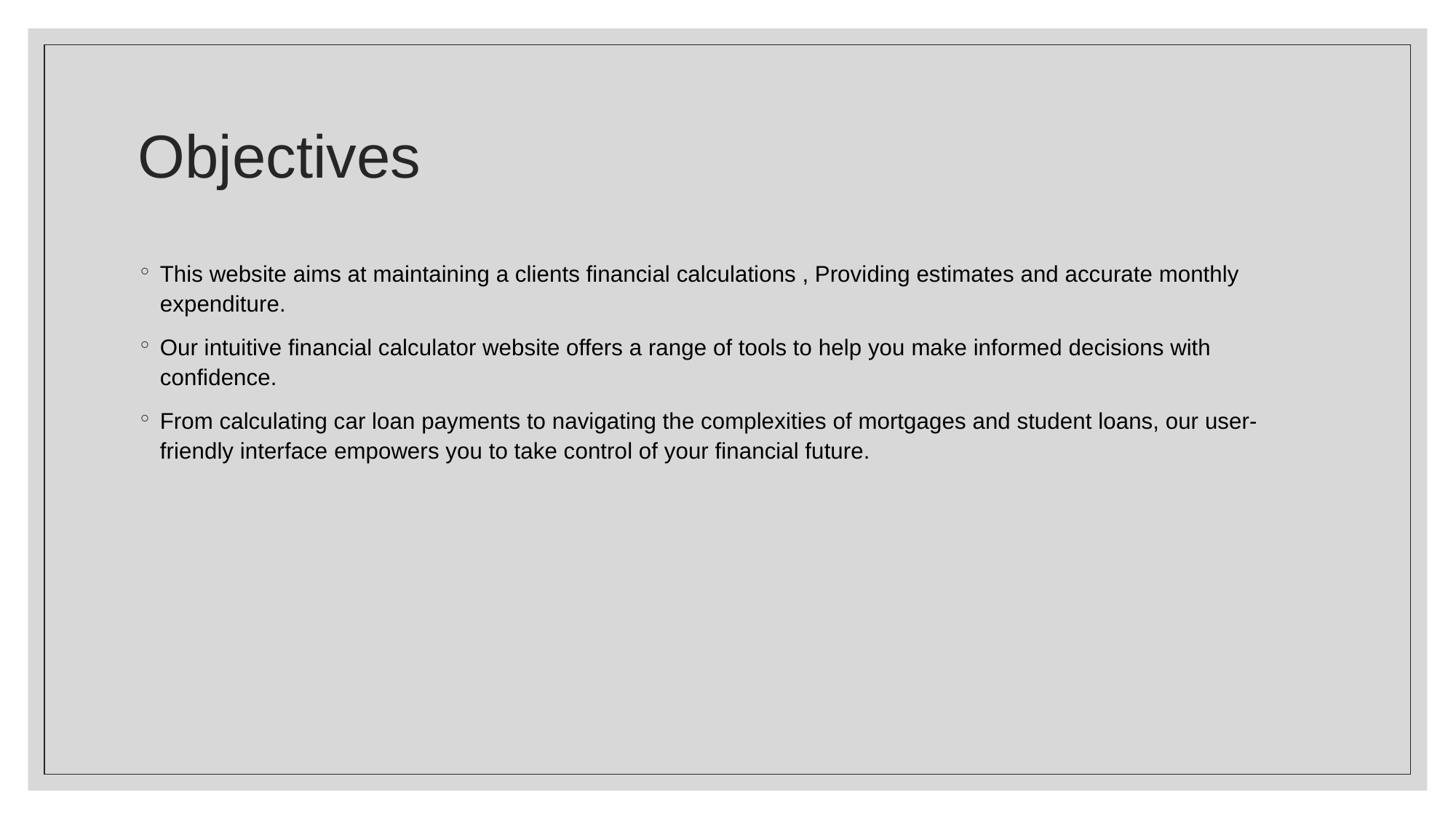

# Objectives
This website aims at maintaining a clients financial calculations , Providing estimates and accurate monthly expenditure.
Our intuitive financial calculator website offers a range of tools to help you make informed decisions with confidence.
From calculating car loan payments to navigating the complexities of mortgages and student loans, our user-friendly interface empowers you to take control of your financial future.